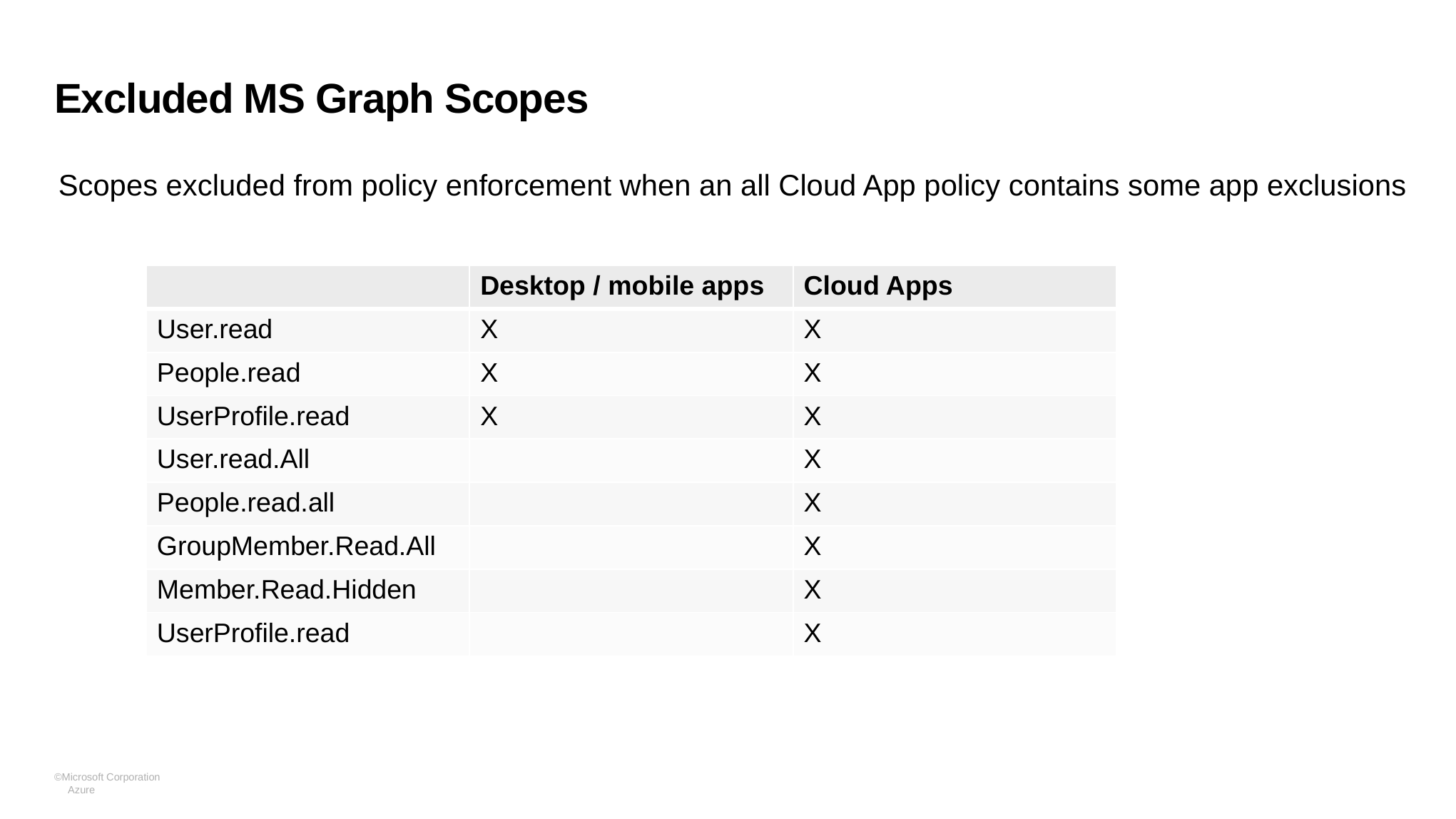

# Excluded MS Graph Scopes
Scopes excluded from policy enforcement when an all Cloud App policy contains some app exclusions
|  | Desktop / mobile apps | Cloud Apps |
| --- | --- | --- |
| User.read | X | X |
| People.read | X | X |
| UserProfile.read | X | X |
| User.read.All |  | X |
| People.read.all |  | X |
| GroupMember.Read.All |  | X |
| Member.Read.Hidden |  | X |
| UserProfile.read |  | X |